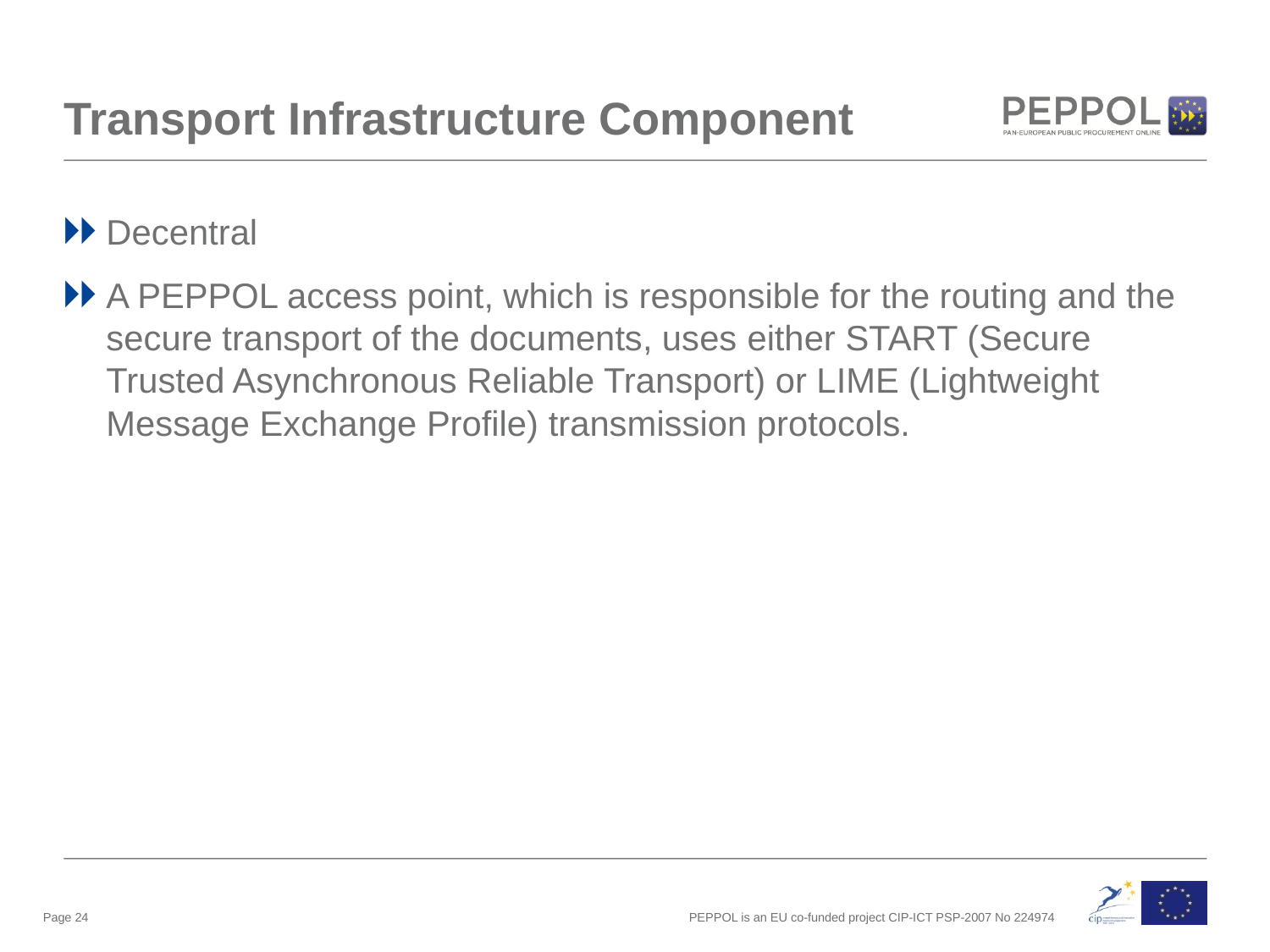

Transport Infrastructure Component
Decentral
A PEPPOL access point, which is responsible for the routing and the secure transport of the documents, uses either START (Secure Trusted Asynchronous Reliable Transport) or LIME (Lightweight Message Exchange Profile) transmission protocols.
Page 24